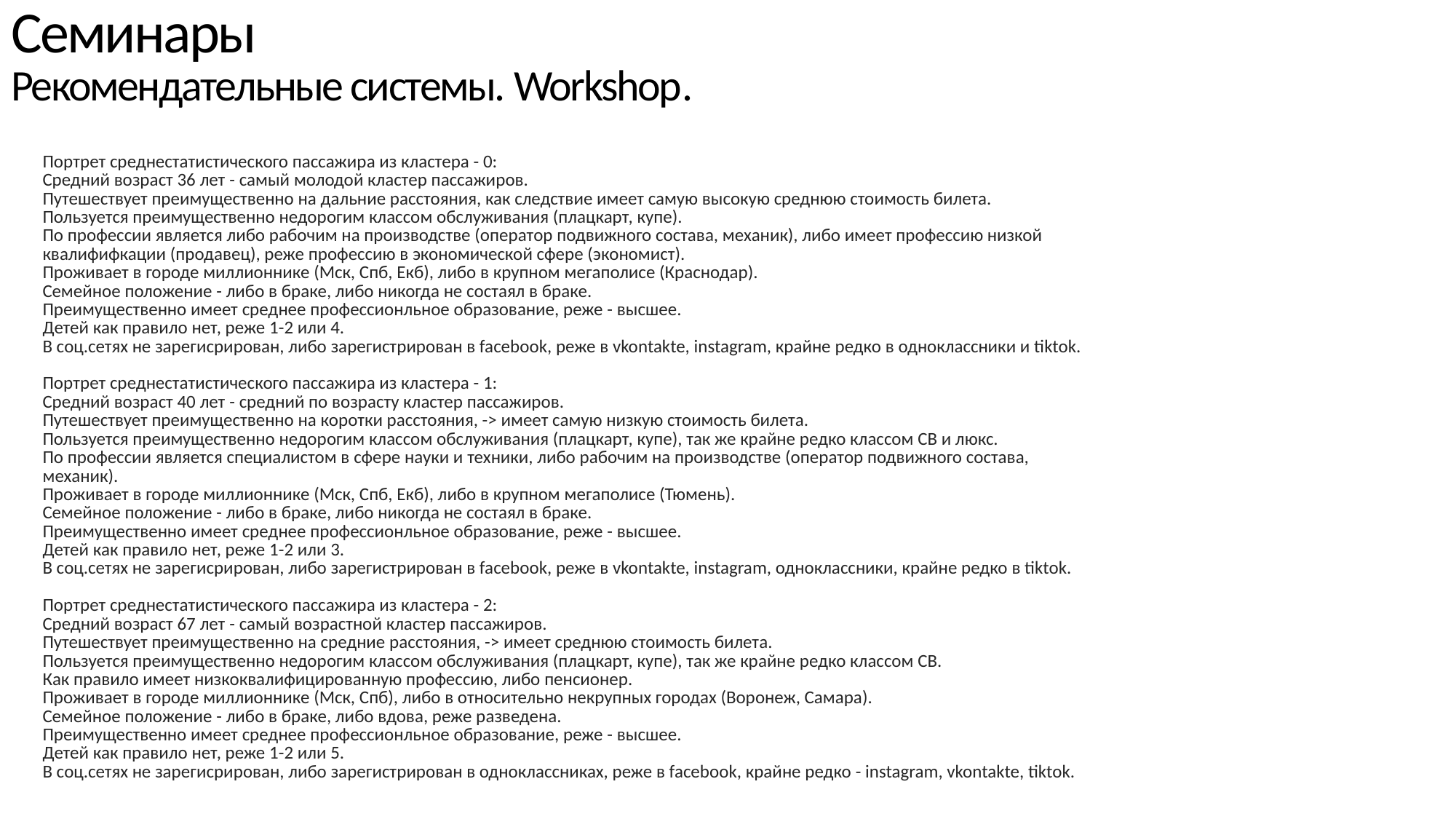

# Семинары Рекомендательные системы. Workshop.
Портрет среднестатистического пассажира из кластера - 0:
Средний возраст 36 лет - самый молодой кластер пассажиров.
Путешествует преимущественно на дальние расстояния, как следствие имеет самую высокую среднюю стоимость билета.
Пользуется преимущественно недорогим классом обслуживания (плацкарт, купе).
По профессии является либо рабочим на производстве (оператор подвижного состава, механик), либо имеет профессию низкой
квалифифкации (продавец), реже профессию в экономической сфере (экономист).
Проживает в городе миллионнике (Мск, Спб, Екб), либо в крупном мегаполисе (Краснодар).
Семейное положение - либо в браке, либо никогда не состаял в браке.
Преимущественно имеет среднее профессионльное образование, реже - высшее.
Детей как правило нет, реже 1-2 или 4.
В соц.сетях не зарегисрирован, либо зарегистрирован в facebook, реже в vkontakte, instagram, крайне редко в одноклассники и tiktok.

Портрет среднестатистического пассажира из кластера - 1:
Средний возраст 40 лет - средний по возрасту кластер пассажиров.
Путешествует преимущественно на коротки расстояния, -> имеет самую низкую стоимость билета.
Пользуется преимущественно недорогим классом обслуживания (плацкарт, купе), так же крайне редко классом СВ и люкс.
По профессии является специалистом в сфере науки и техники, либо рабочим на производстве (оператор подвижного состава,
механик).
Проживает в городе миллионнике (Мск, Спб, Екб), либо в крупном мегаполисе (Тюмень).
Семейное положение - либо в браке, либо никогда не состаял в браке.
Преимущественно имеет среднее профессионльное образование, реже - высшее.
Детей как правило нет, реже 1-2 или 3.
В соц.сетях не зарегисрирован, либо зарегистрирован в facebook, реже в vkontakte, instagram, одноклассники, крайне редко в tiktok.

Портрет среднестатистического пассажира из кластера - 2:
Средний возраст 67 лет - самый возрастной кластер пассажиров.
Путешествует преимущественно на средние расстояния, -> имеет среднюю стоимость билета.
Пользуется преимущественно недорогим классом обслуживания (плацкарт, купе), так же крайне редко классом СВ.
Как правило имеет низкоквалифицированную профессию, либо пенсионер.
Проживает в городе миллионнике (Мск, Спб), либо в относительно некрупных городах (Воронеж, Самара).
Семейное положение - либо в браке, либо вдова, реже разведена.
Преимущественно имеет среднее профессионльное образование, реже - высшее.
Детей как правило нет, реже 1-2 или 5.
В соц.сетях не зарегисрирован, либо зарегистрирован в одноклассниках, реже в facebook, крайне редко - instagram, vkontakte, tiktok.